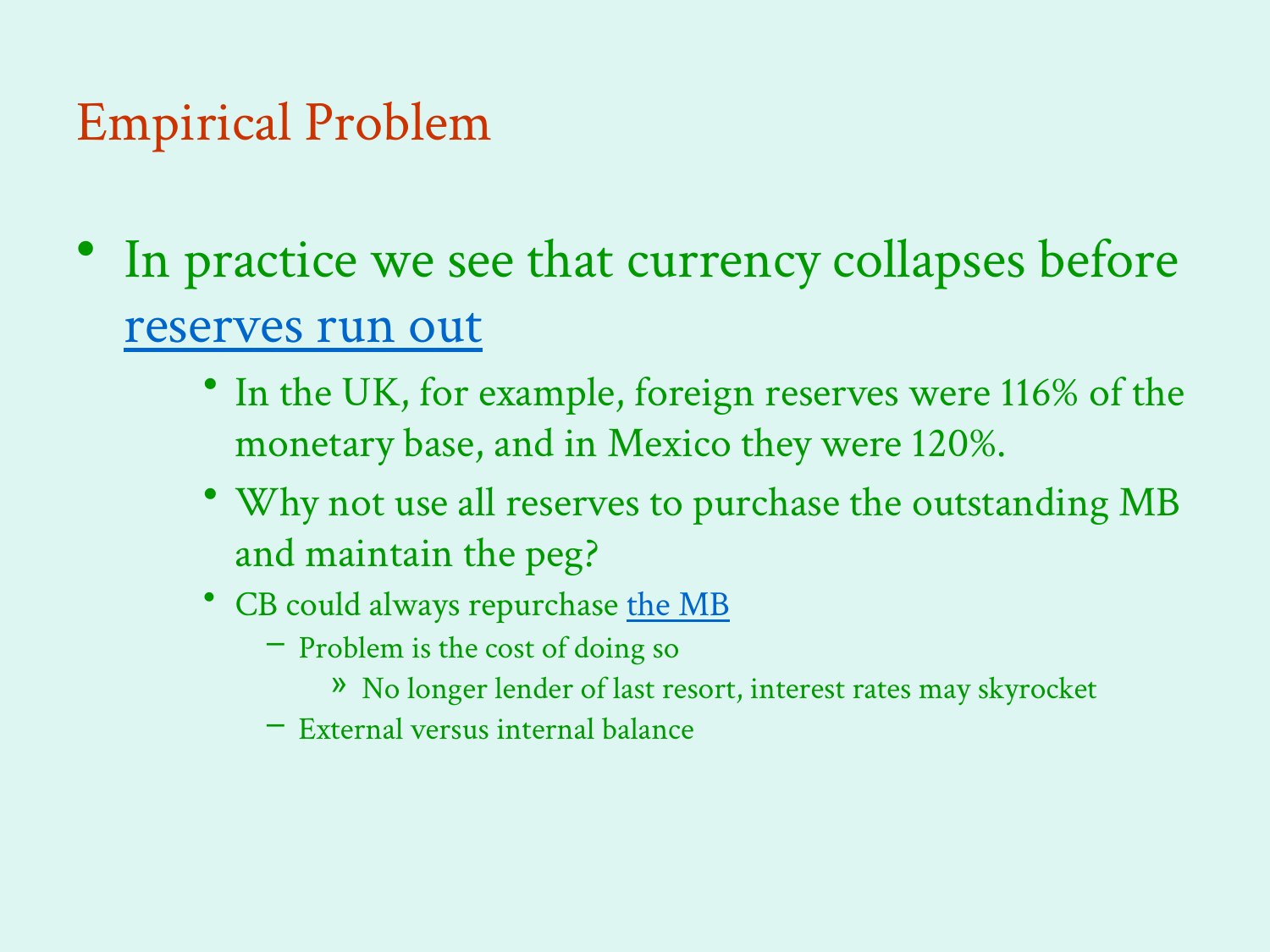

# Empirical Problem
In practice we see that currency collapses before reserves run out
In the UK, for example, foreign reserves were 116% of the monetary base, and in Mexico they were 120%.
Why not use all reserves to purchase the outstanding MB and maintain the peg?
CB could always repurchase the MB
Problem is the cost of doing so
No longer lender of last resort, interest rates may skyrocket
External versus internal balance